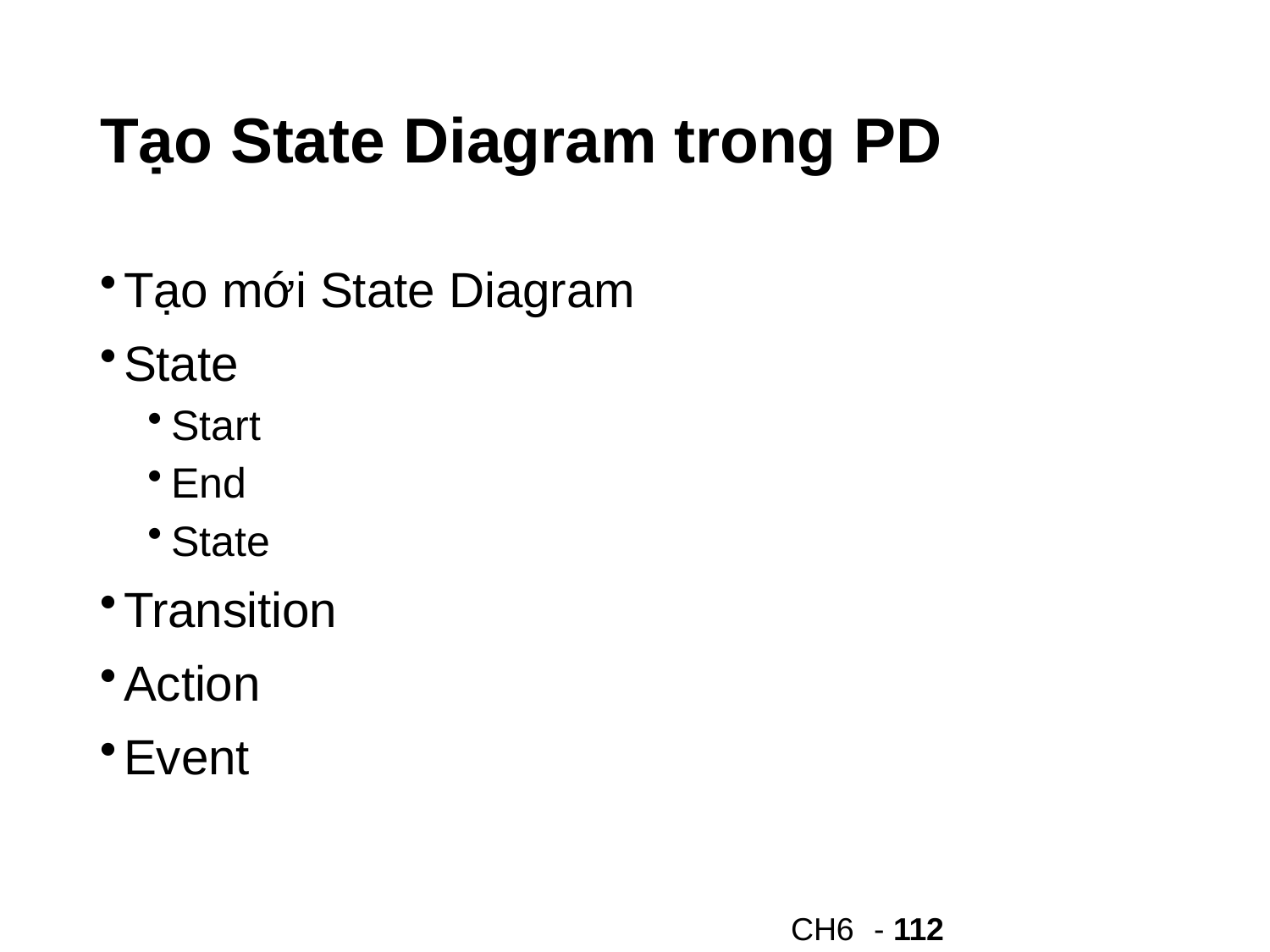

# Tạo State Diagram trong PD
Tạo mới State Diagram
State
Start
End
State
Transition
Action
Event
CH6	- 112